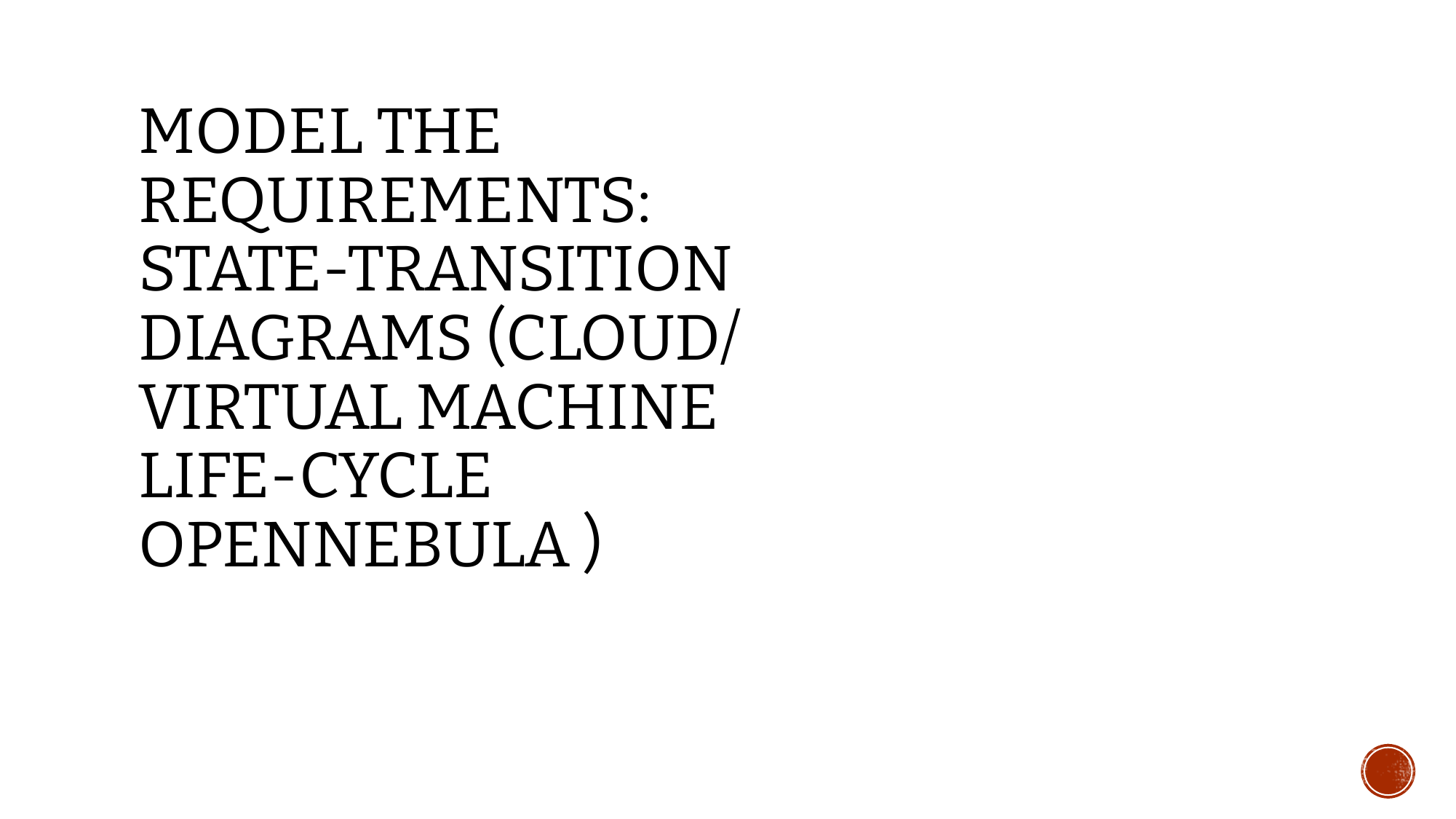

# Model the requirements: State-transition diagrams (Cloud/ Virtual Machine Life-cycle OpenNebula )